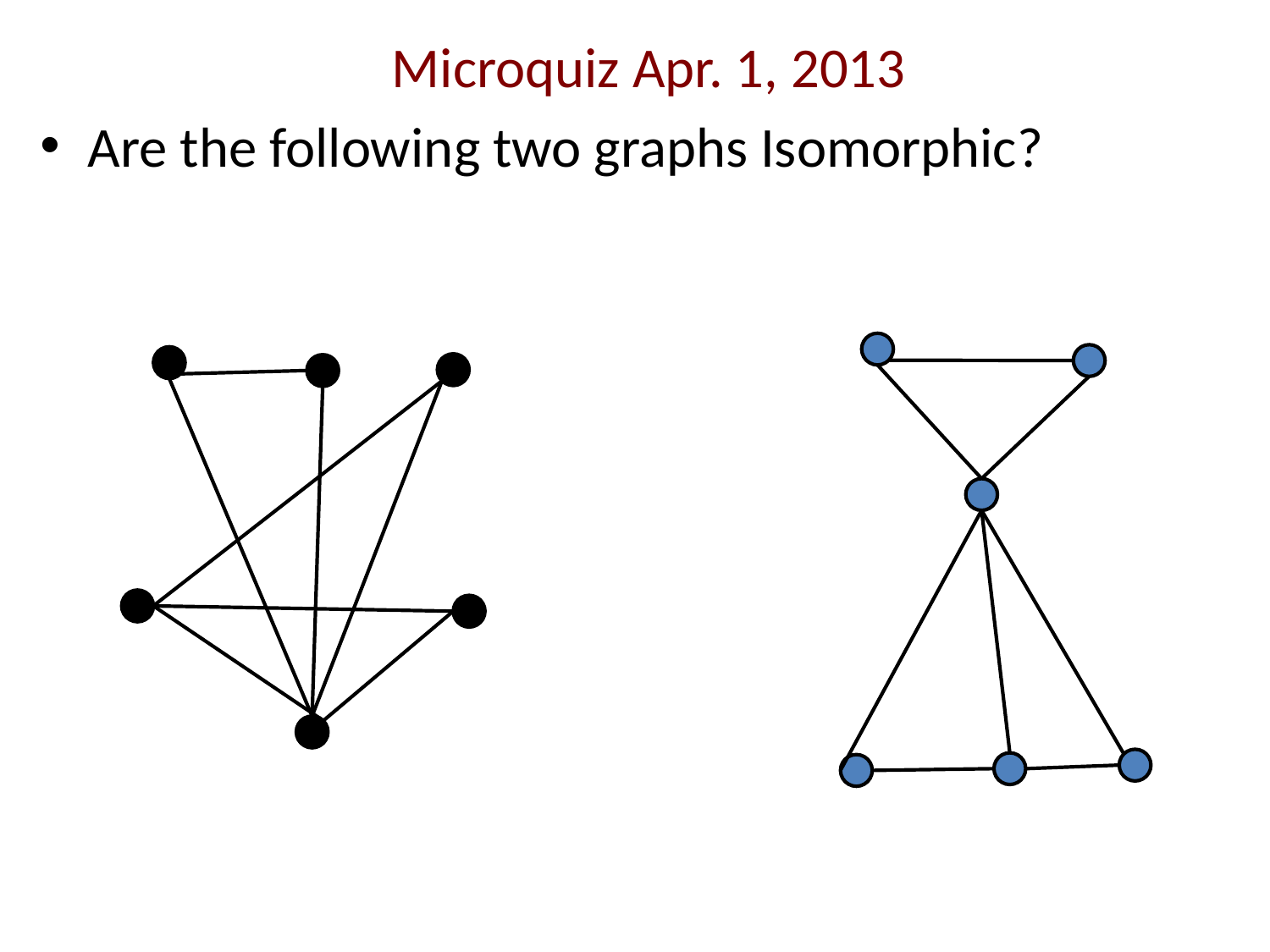

Microquiz Apr. 1, 2013
Are the following two graphs Isomorphic?